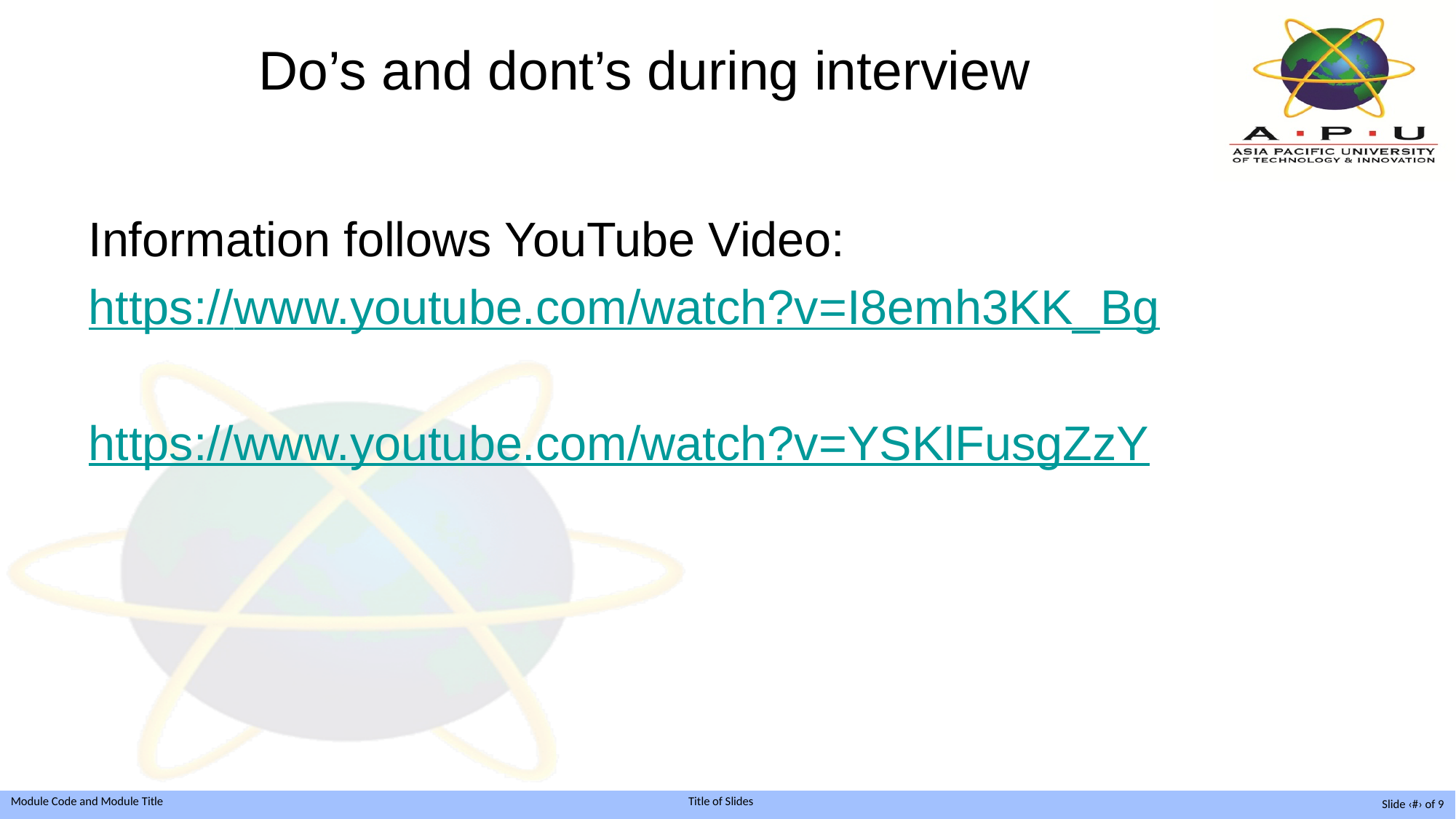

# Do’s and dont’s during interview
Information follows YouTube Video:
https://www.youtube.com/watch?v=I8emh3KK_Bg

https://www.youtube.com/watch?v=YSKlFusgZzY

Slide ‹#› of 9